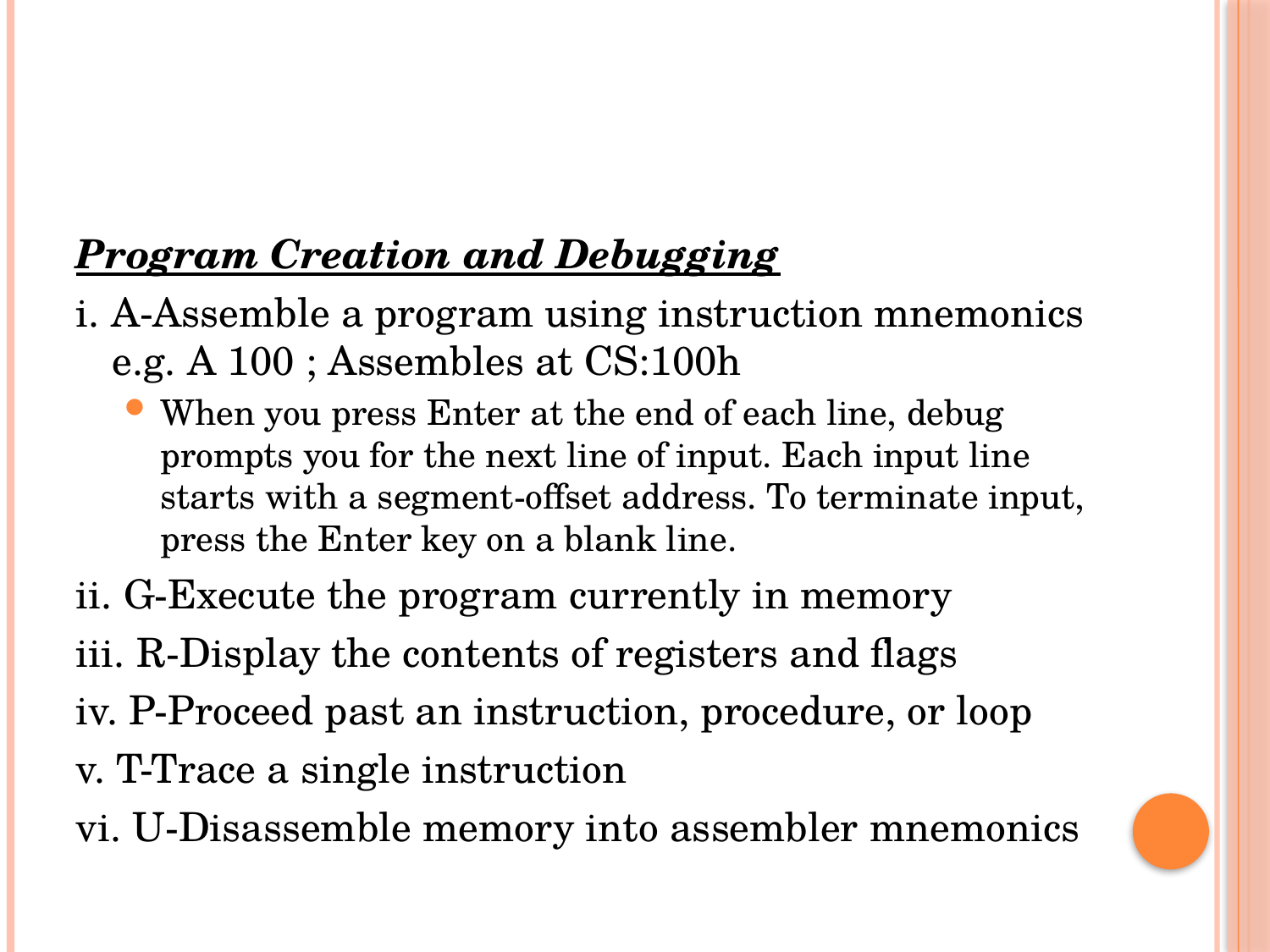

#
Program Creation and Debugging
i. A-Assemble a program using instruction mnemonics e.g. A 100 ; Assembles at CS:100h
When you press Enter at the end of each line, debug prompts you for the next line of input. Each input line starts with a segment-offset address. To terminate input, press the Enter key on a blank line.
ii. G-Execute the program currently in memory
iii. R-Display the contents of registers and flags
iv. P-Proceed past an instruction, procedure, or loop
v. T-Trace a single instruction
vi. U-Disassemble memory into assembler mnemonics